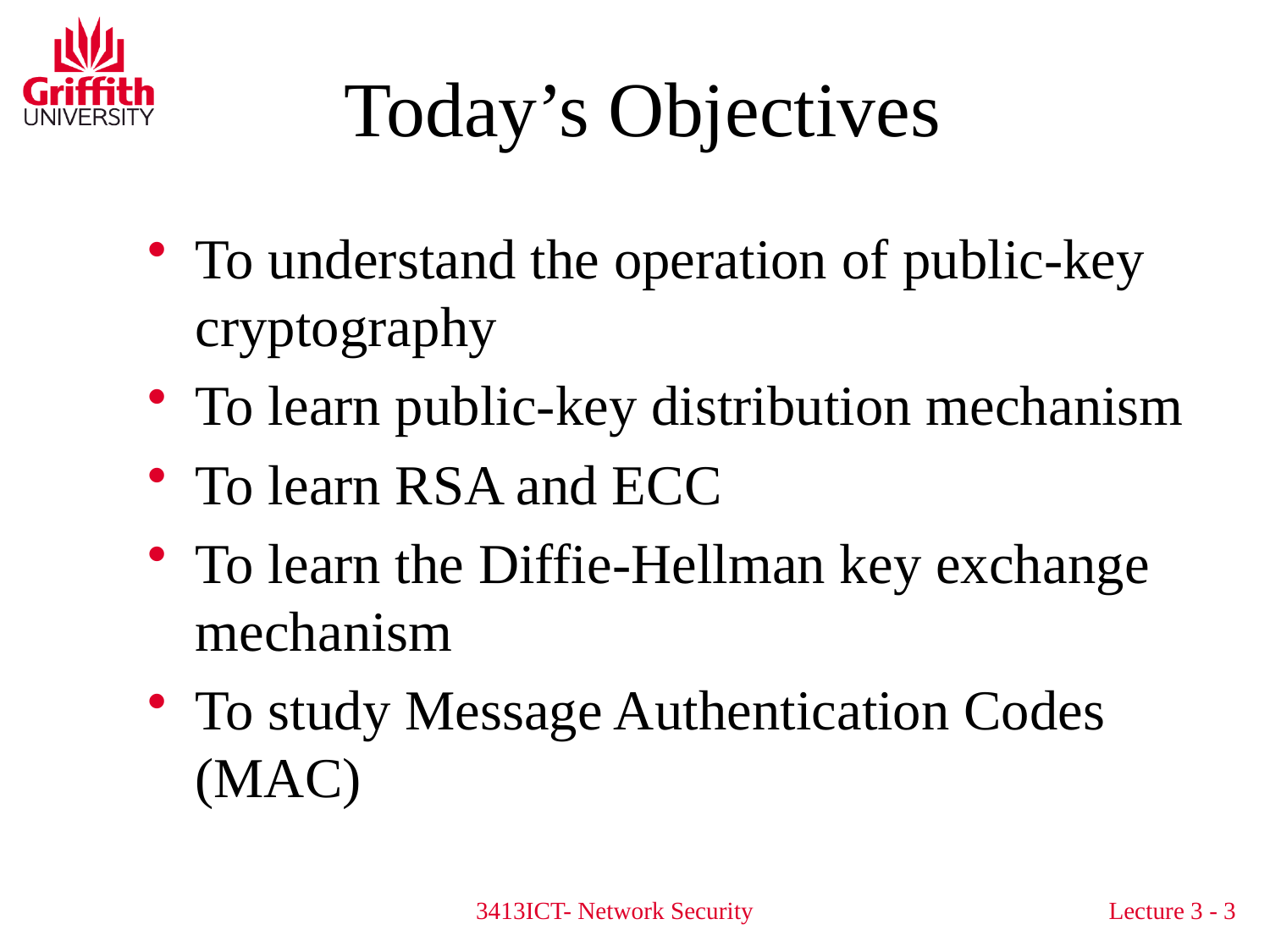

# Today’s Objectives
To understand the operation of public-key cryptography
To learn public-key distribution mechanism
To learn RSA and ECC
To learn the Diffie-Hellman key exchange mechanism
To study Message Authentication Codes (MAC)

3413ICT- Network Security
Lecture 3 - 3